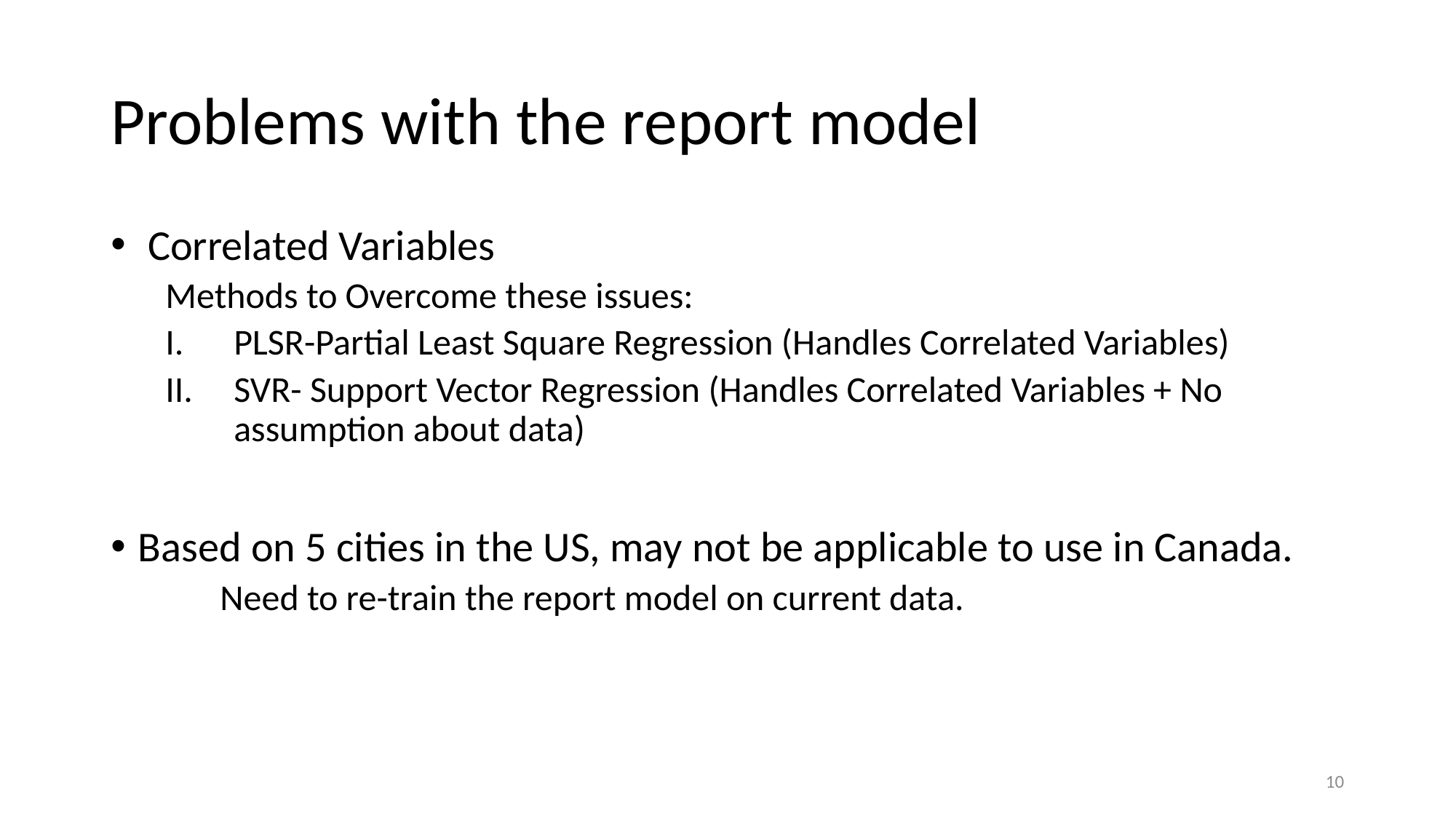

# Problems with the report model
 Correlated Variables
Methods to Overcome these issues:
PLSR-Partial Least Square Regression (Handles Correlated Variables)
SVR- Support Vector Regression (Handles Correlated Variables + No assumption about data)

Based on 5 cities in the US, may not be applicable to use in Canada.
Need to re-train the report model on current data.

10